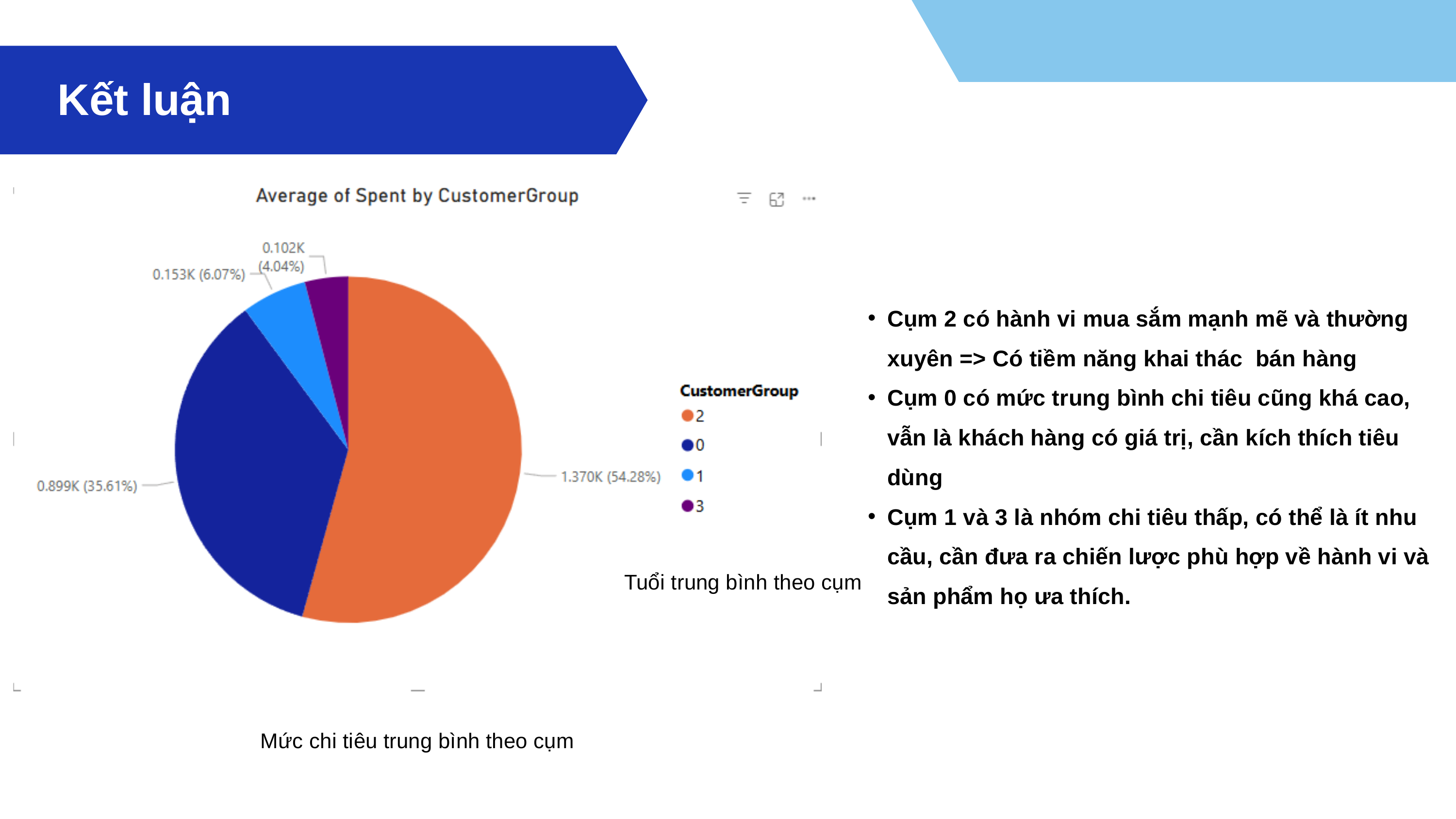

Kết luận

Cụm 2 có hành vi mua sắm mạnh mẽ và thường xuyên => Có tiềm năng khai thác  bán hàng
Cụm 0 có mức trung bình chi tiêu cũng khá cao, vẫn là khách hàng có giá trị, cần kích thích tiêu dùng
Cụm 1 và 3 là nhóm chi tiêu thấp, có thể là ít nhu cầu, cần đưa ra chiến lược phù hợp về hành vi và sản phẩm họ ưa thích.
Tuổi trung bình theo cụm
Mức chi tiêu trung bình theo cụm